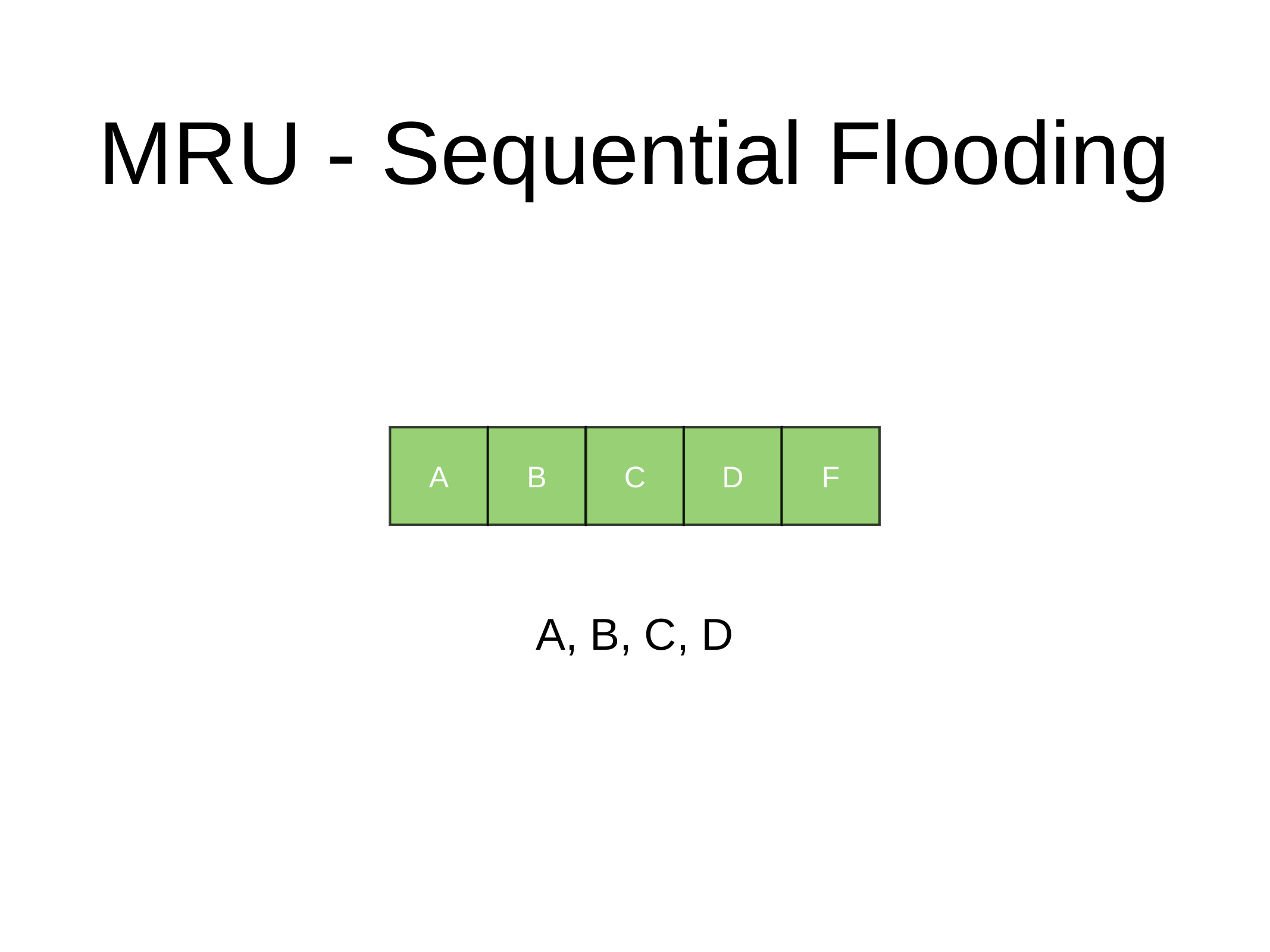

# MRU - Sequential Flooding
A
B
C
D
F
A, B, C, D